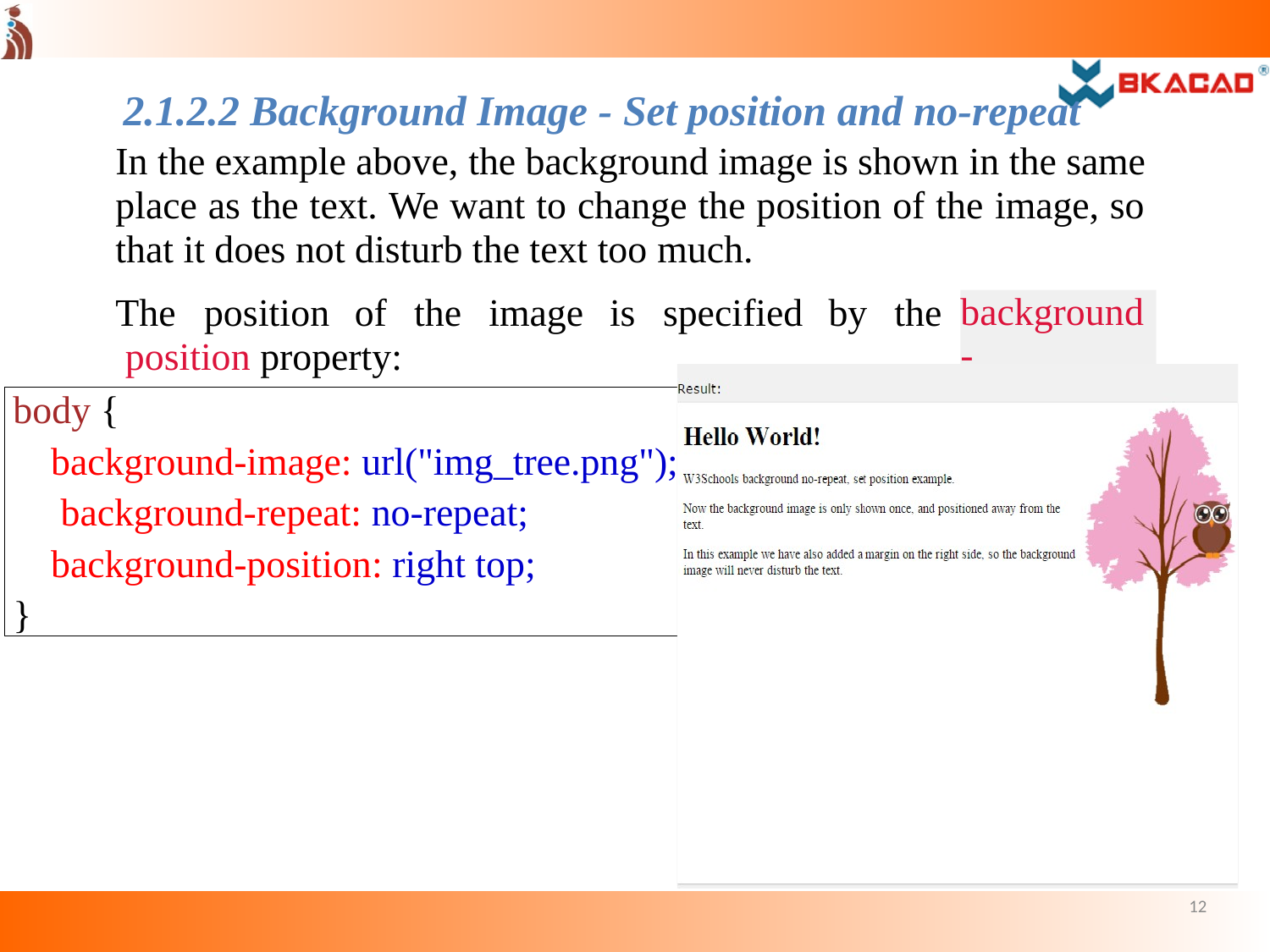

2.1.2.2 Background Image - Set position and no-repeat
In the example above, the background image is shown in the same  place as the text. We want to change the position of the image, so  that it does not disturb the text too much.
background-
The	position	of	the	image	is	specified	by	the  position property:

body {
background-image: url("img_tree.png");  background-repeat: no-repeat;  background-position: right top;
}
12